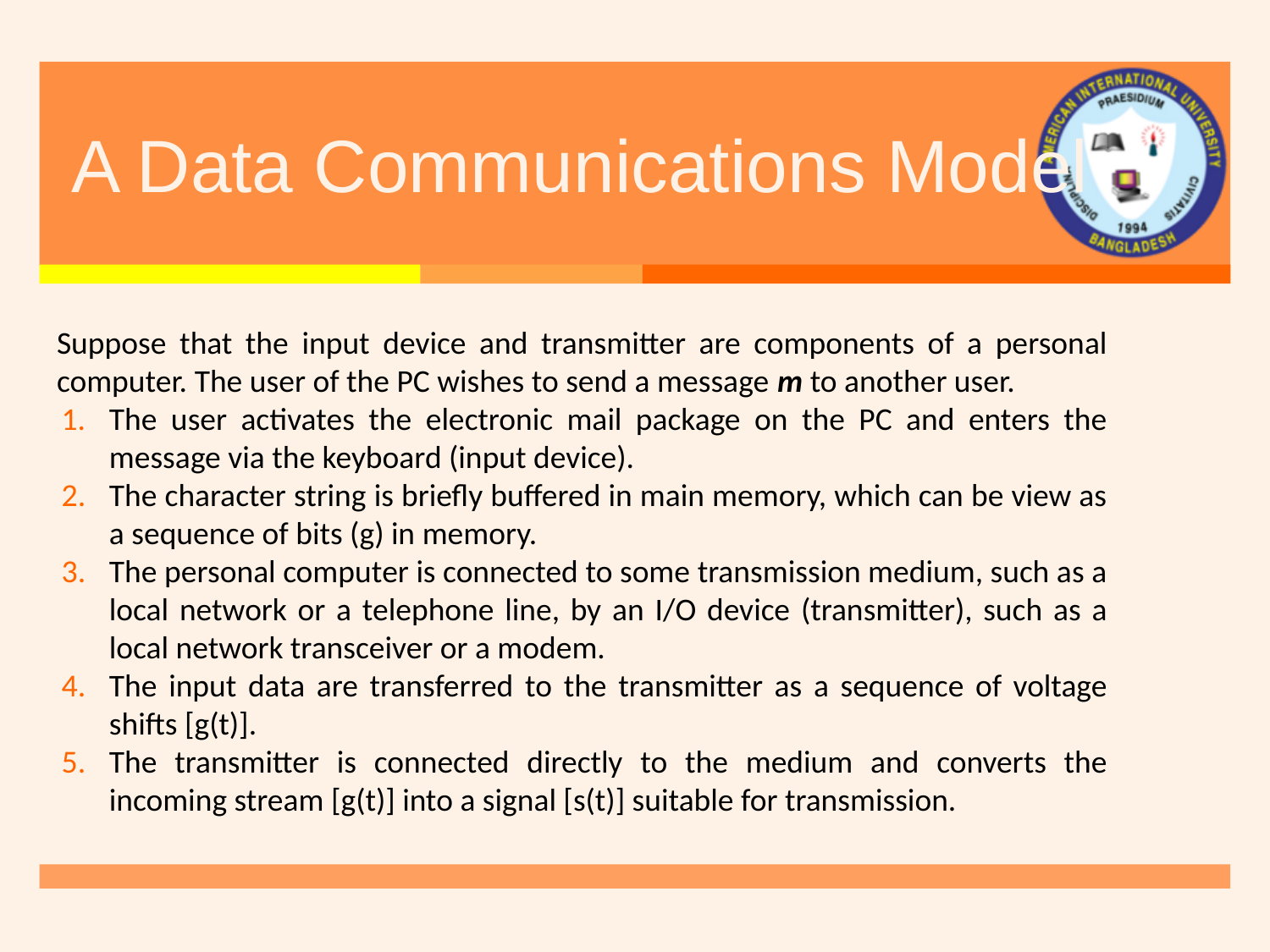

# A Data Communications Model
Suppose that the input device and transmitter are components of a personal computer. The user of the PC wishes to send a message m to another user.
The user activates the electronic mail package on the PC and enters the message via the keyboard (input device).
The character string is briefly buffered in main memory, which can be view as a sequence of bits (g) in memory.
The personal computer is connected to some transmission medium, such as a local network or a telephone line, by an I/O device (transmitter), such as a local network transceiver or a modem.
The input data are transferred to the transmitter as a sequence of voltage shifts [g(t)].
The transmitter is connected directly to the medium and converts the incoming stream [g(t)] into a signal [s(t)] suitable for transmission.